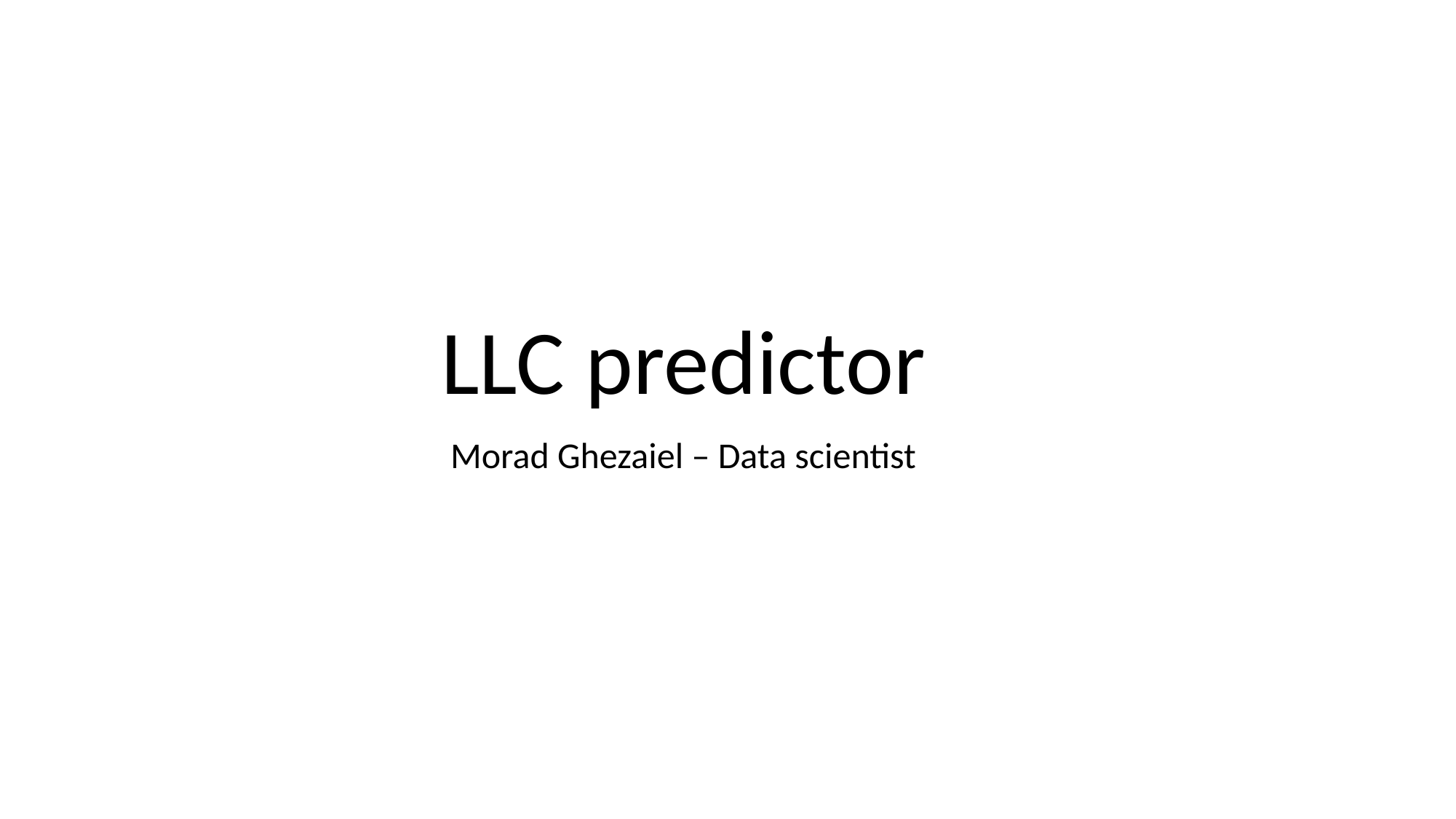

# LLC predictor
Morad Ghezaiel – Data scientist